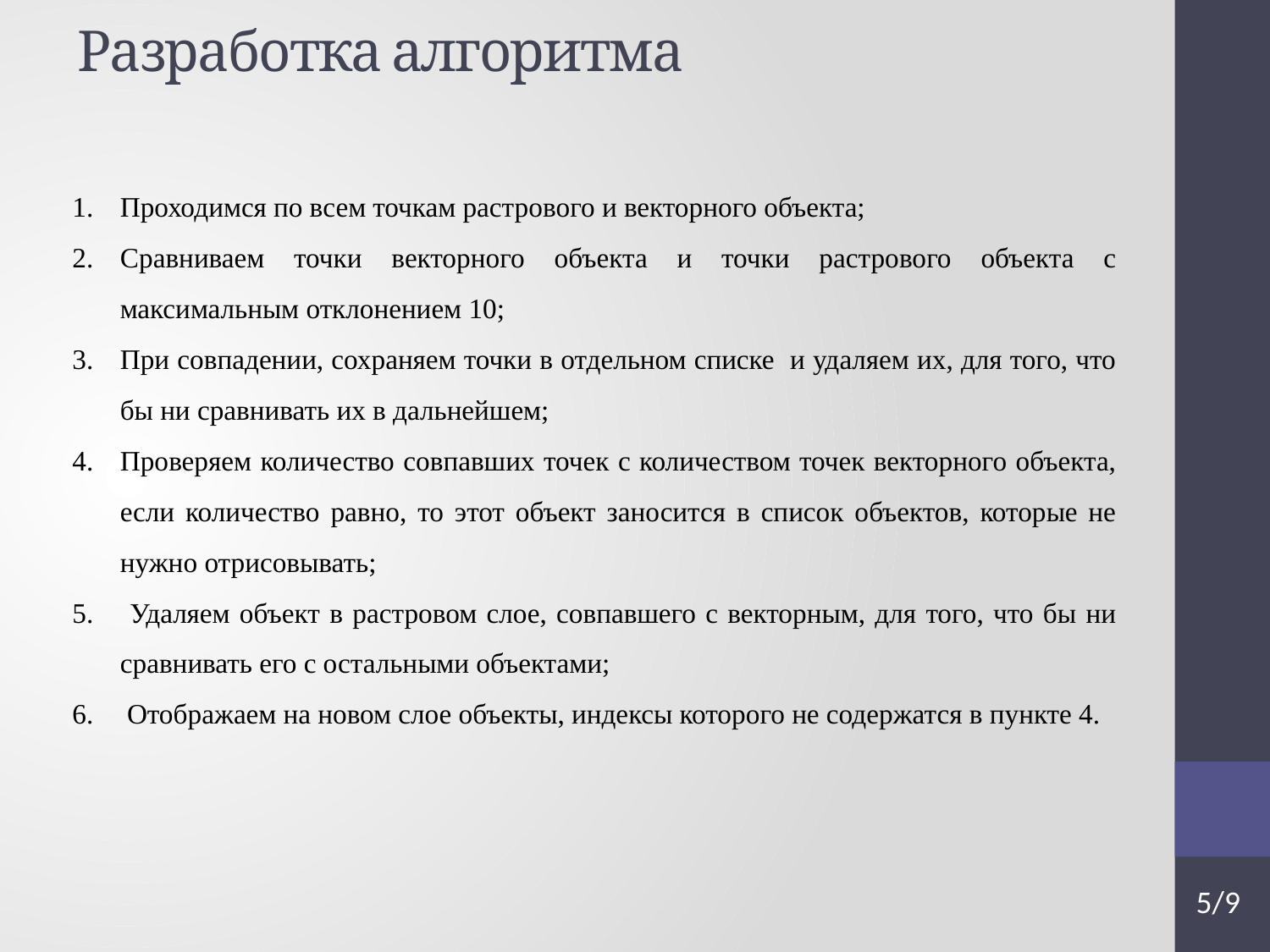

# Разработка алгоритма
Проходимся по всем точкам растрового и векторного объекта;
Сравниваем точки векторного объекта и точки растрового объекта с максимальным отклонением 10;
При совпадении, сохраняем точки в отдельном списке  и удаляем их, для того, что бы ни сравнивать их в дальнейшем;
Проверяем количество совпавших точек с количеством точек векторного объекта, если количество равно, то этот объект заносится в список объектов, которые не нужно отрисовывать;
 Удаляем объект в растровом слое, совпавшего с векторным, для того, что бы ни сравнивать его с остальными объектами;
 Отображаем на новом слое объекты, индексы которого не содержатся в пункте 4.

5/9